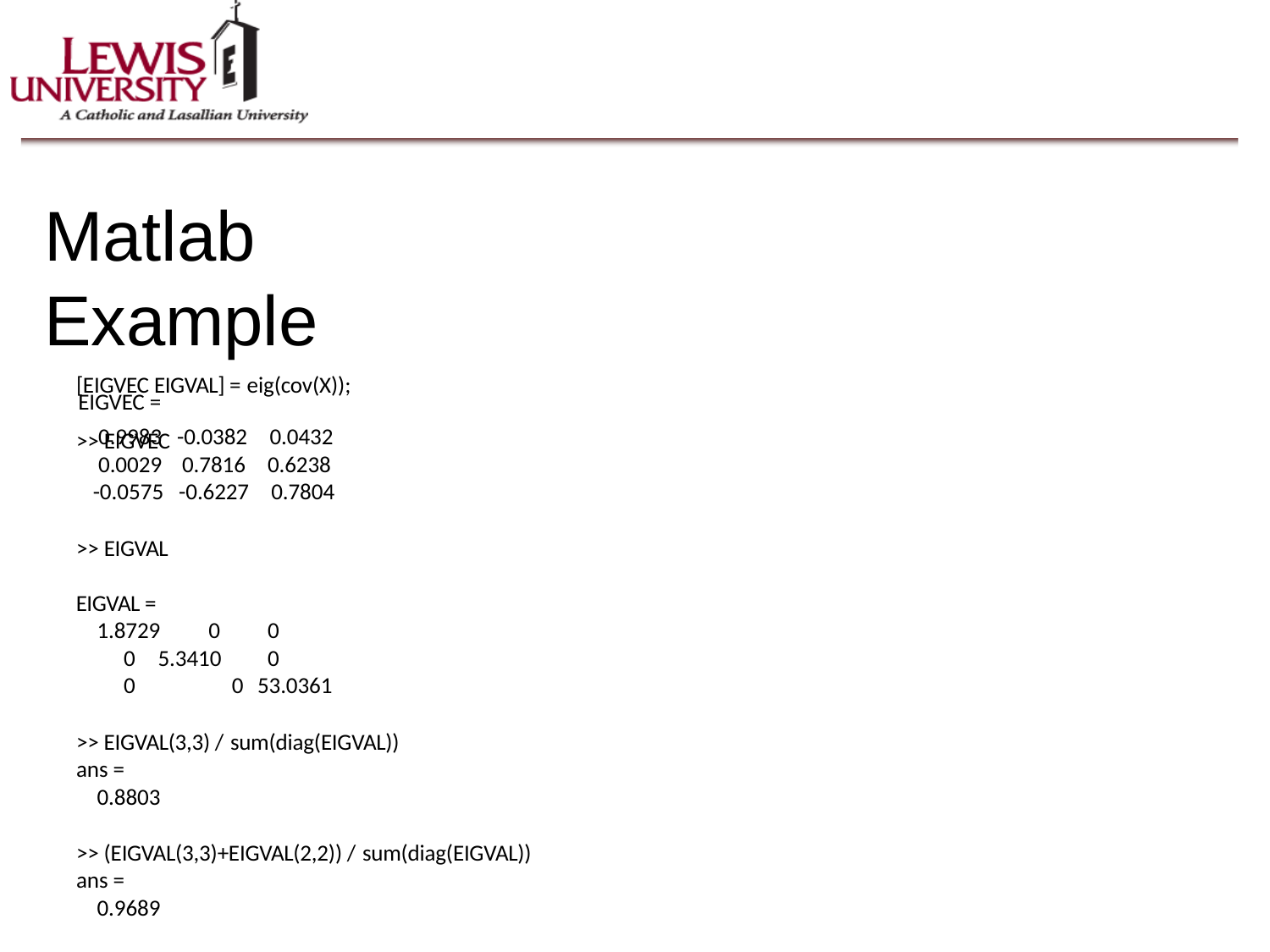

#
Matlab Example
[EIGVEC EIGVAL] = eig(cov(X));

>> EIGVEC
| EIGVEC = |  |  |
| --- | --- | --- |
| 0.9983 | -0.0382 | 0.0432 |
| 0.0029 | 0.7816 | 0.6238 |
| -0.0575 | -0.6227 | 0.7804 |
>> EIGVAL
EIGVAL =  1.8729
0
0
0
0	5.3410
0	0  53.0361

>> EIGVAL(3,3) / sum(diag(EIGVAL))
ans =
0.8803

>> (EIGVAL(3,3)+EIGVAL(2,2)) / sum(diag(EIGVAL))
ans =
0.9689